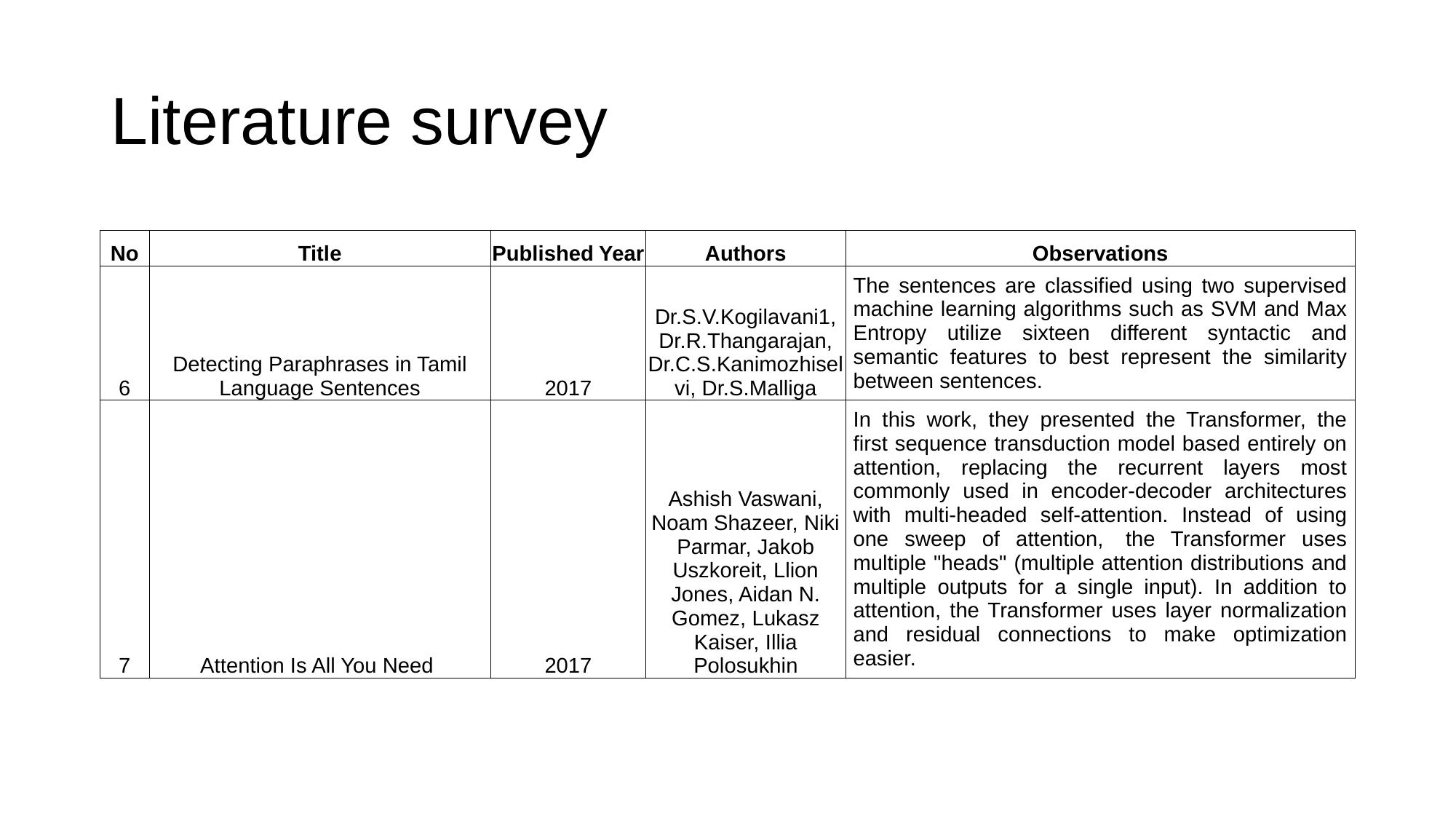

# Literature survey
| No | Title | Published Year | Authors | Observations |
| --- | --- | --- | --- | --- |
| 6 | Detecting Paraphrases in Tamil Language Sentences | 2017 | Dr.S.V.Kogilavani1, Dr.R.Thangarajan, Dr.C.S.Kanimozhiselvi, Dr.S.Malliga | The sentences are classified using two supervised machine learning algorithms such as SVM and Max Entropy utilize sixteen different syntactic and semantic features to best represent the similarity between sentences. |
| 7 | Attention Is All You Need | 2017 | Ashish Vaswani, Noam Shazeer, Niki Parmar, Jakob Uszkoreit, Llion Jones, Aidan N. Gomez, Lukasz Kaiser, Illia Polosukhin | In this work, they presented the Transformer, the first sequence transduction model based entirely on attention, replacing the recurrent layers most commonly used in encoder-decoder architectures with multi-headed self-attention. Instead of using one sweep of attention,  the Transformer uses multiple "heads" (multiple attention distributions and multiple outputs for a single input). In addition to attention, the Transformer uses layer normalization and residual connections to make optimization easier. |